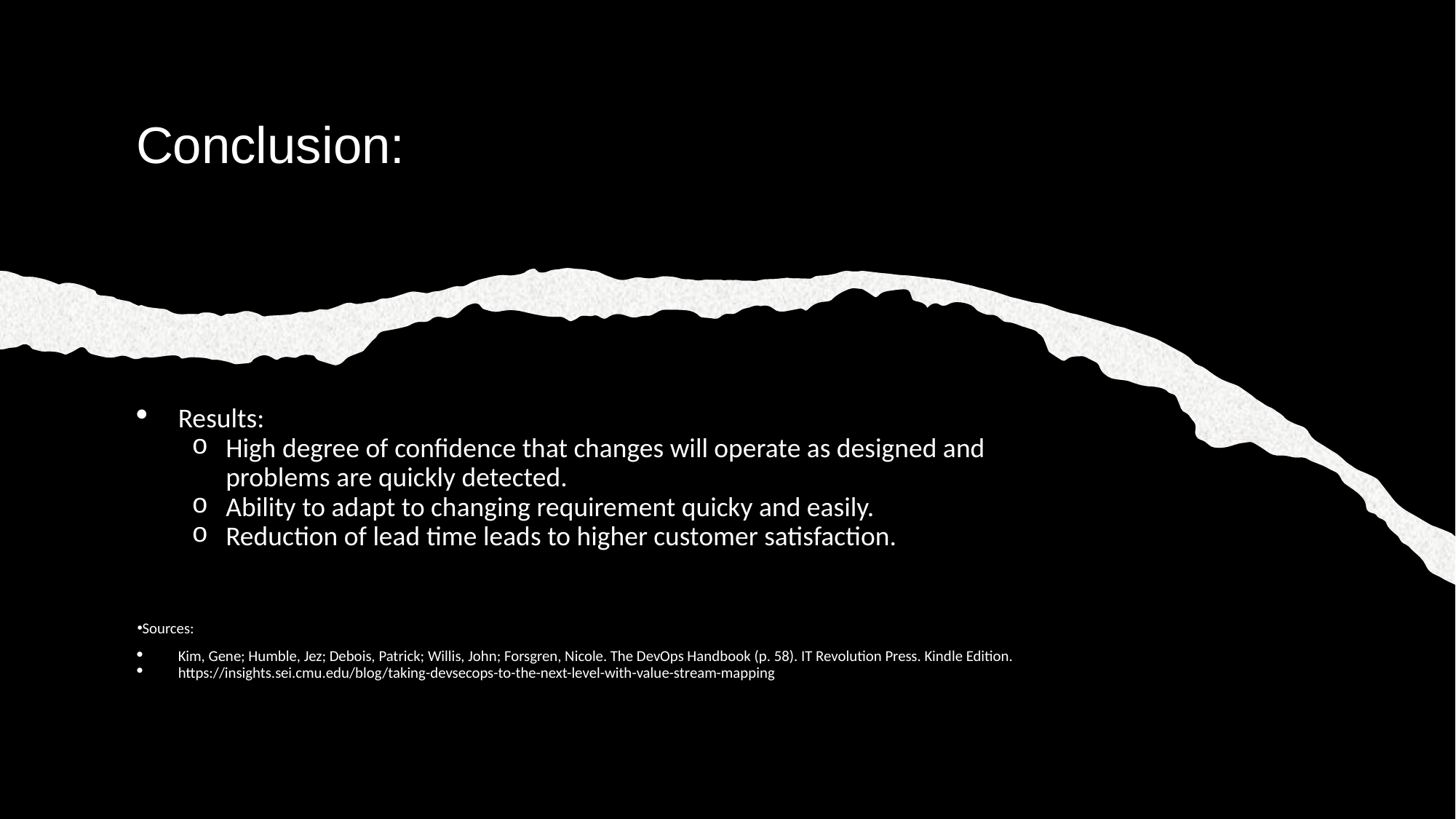

# Conclusion:

Results:
High degree of confidence that changes will operate as designed and problems are quickly detected.
Ability to adapt to changing requirement quicky and easily.
Reduction of lead time leads to higher customer satisfaction.

Sources:
Kim, Gene; Humble, Jez; Debois, Patrick; Willis, John; Forsgren, Nicole. The DevOps Handbook (p. 58). IT Revolution Press. Kindle Edition.
https://insights.sei.cmu.edu/blog/taking-devsecops-to-the-next-level-with-value-stream-mapping